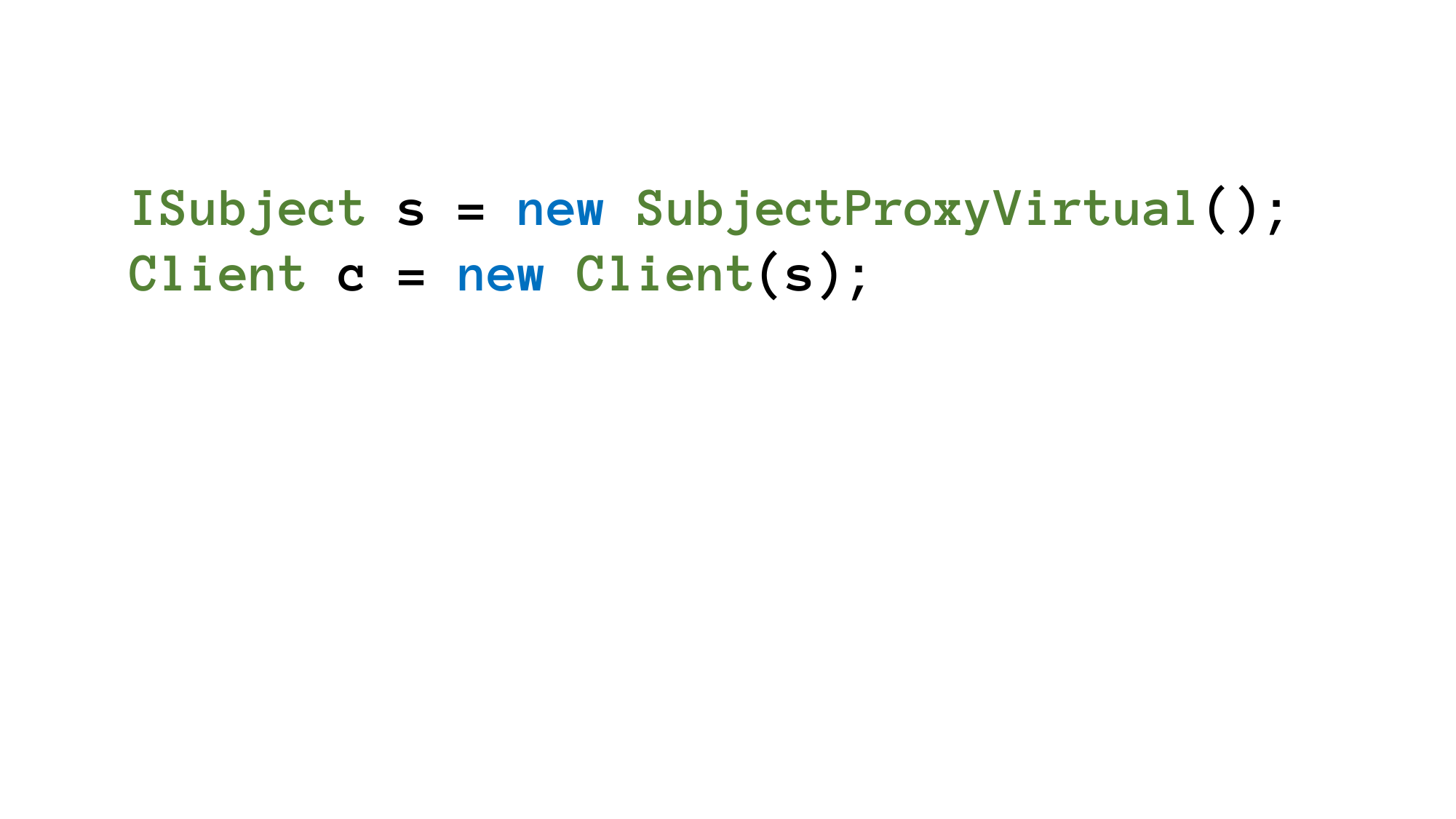

ISubject s = new SubjectProxyVirtual();
Client c = new Client(s);